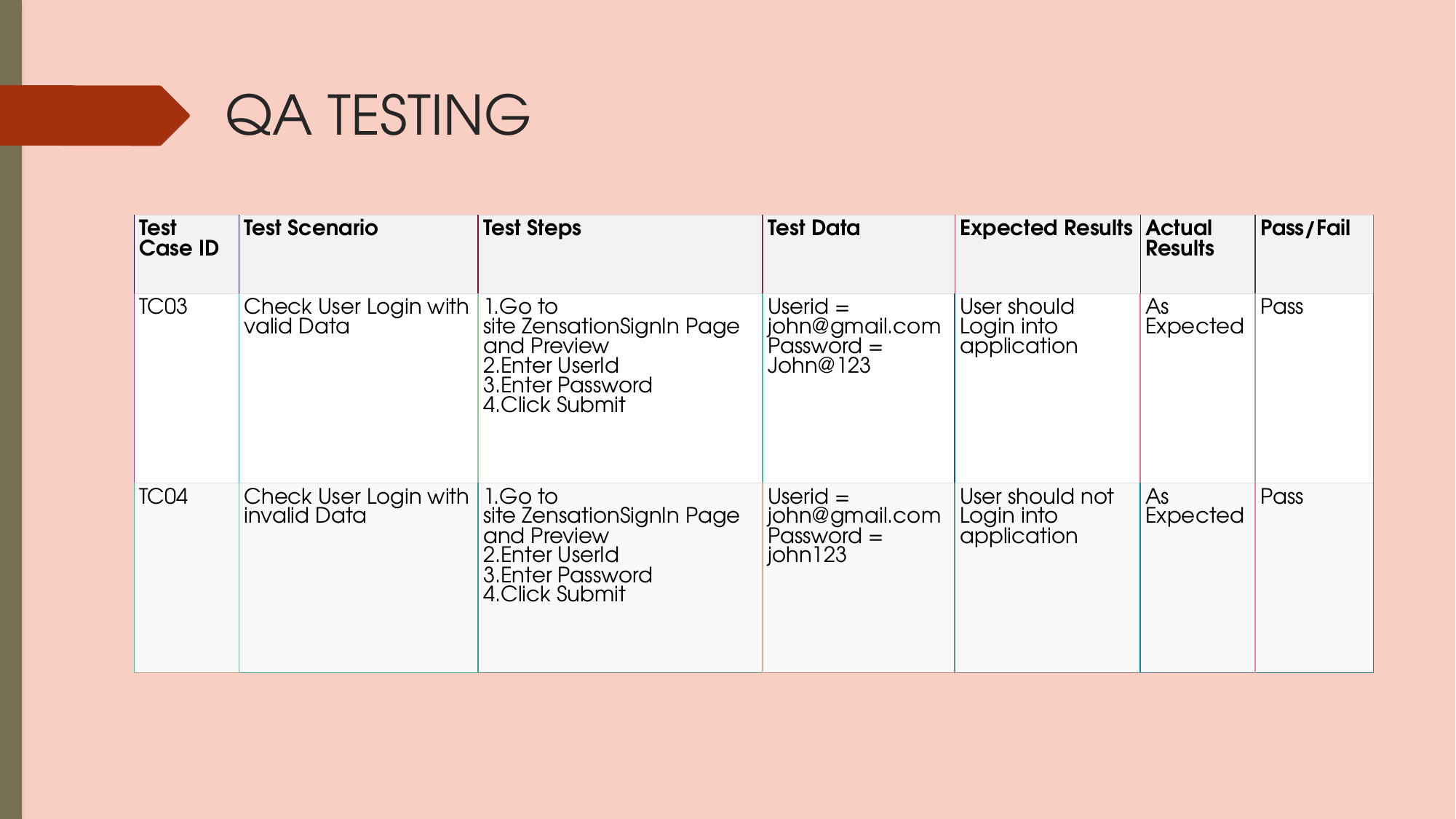

# QA TESTING

| Test Case ID | Test Scenario | Test Steps | Test Data | Expected Results | Actual Results | Pass/Fail |
| --- | --- | --- | --- | --- | --- | --- |
| TC03 | Check User Login with valid Data | Go to site ZensationSignIn Page and Preview Enter UserId Enter Password Click Submit | Userid = john@gmail.com Password = John@123 | User should Login into application | As Expected | Pass |
| TC04 | Check User Login with invalid Data | Go to site ZensationSignIn Page and Preview Enter UserId Enter Password Click Submit | Userid = john@gmail.com Password = john123 | User should not Login into application | As Expected | Pass |